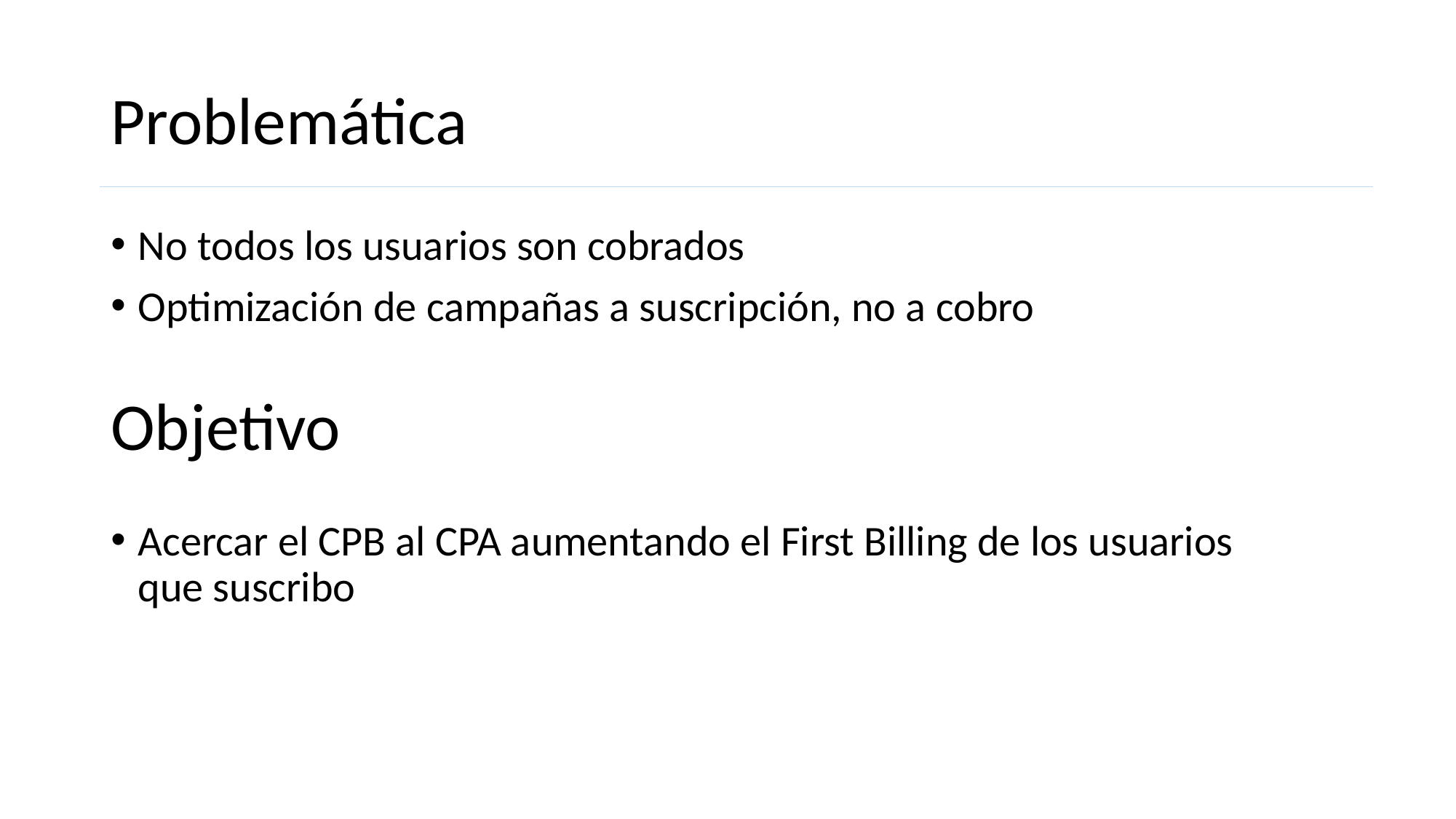

# Problemática
No todos los usuarios son cobrados
Optimización de campañas a suscripción, no a cobro

Objetivo
Acercar el CPB al CPA aumentando el First Billing de los usuarios que suscribo